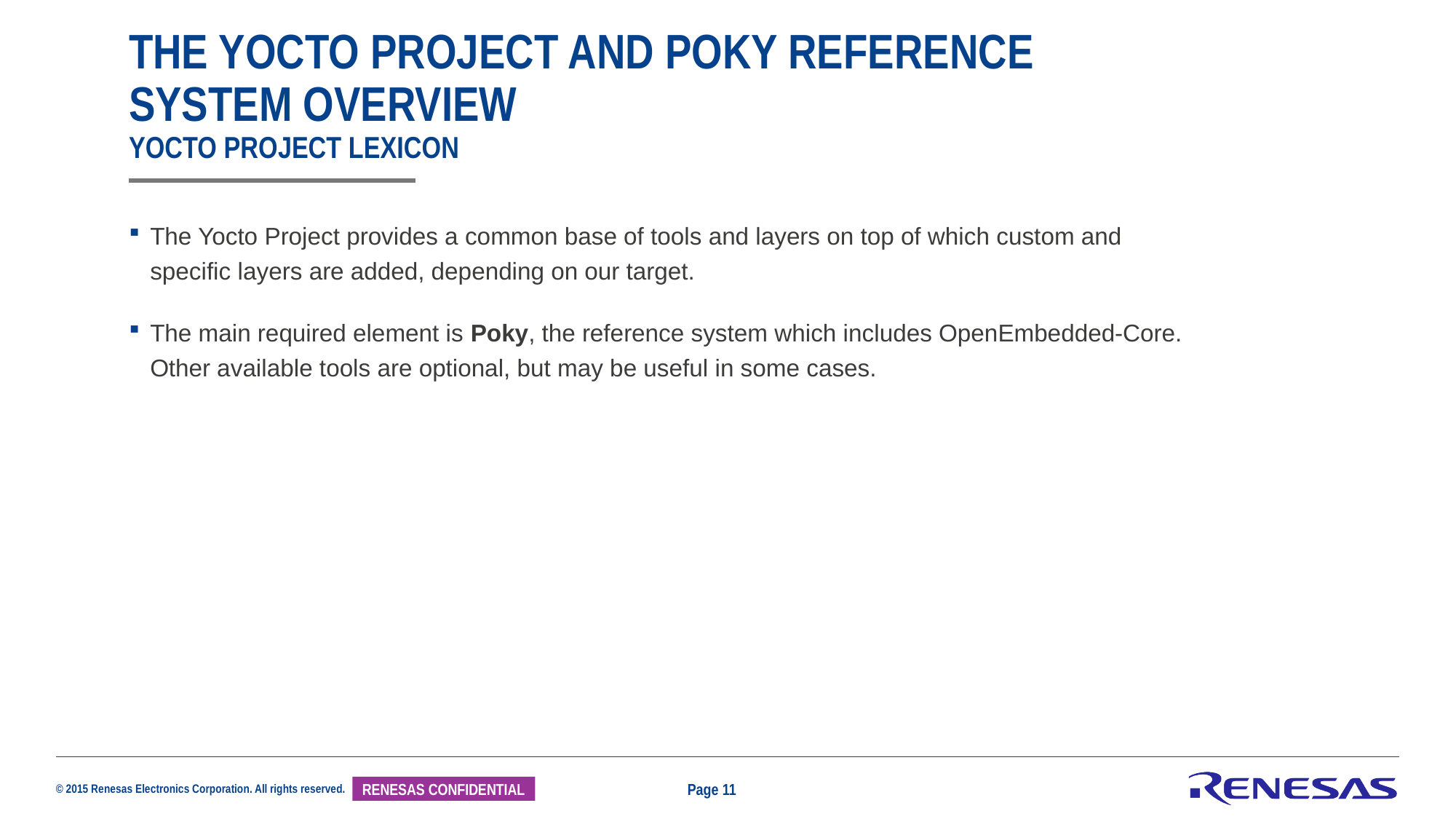

# The yocto project and poky reference system overview yocto project lexicon
The Yocto Project provides a common base of tools and layers on top of which custom and specific layers are added, depending on our target.
The main required element is Poky, the reference system which includes OpenEmbedded-Core. Other available tools are optional, but may be useful in some cases.
Page 11